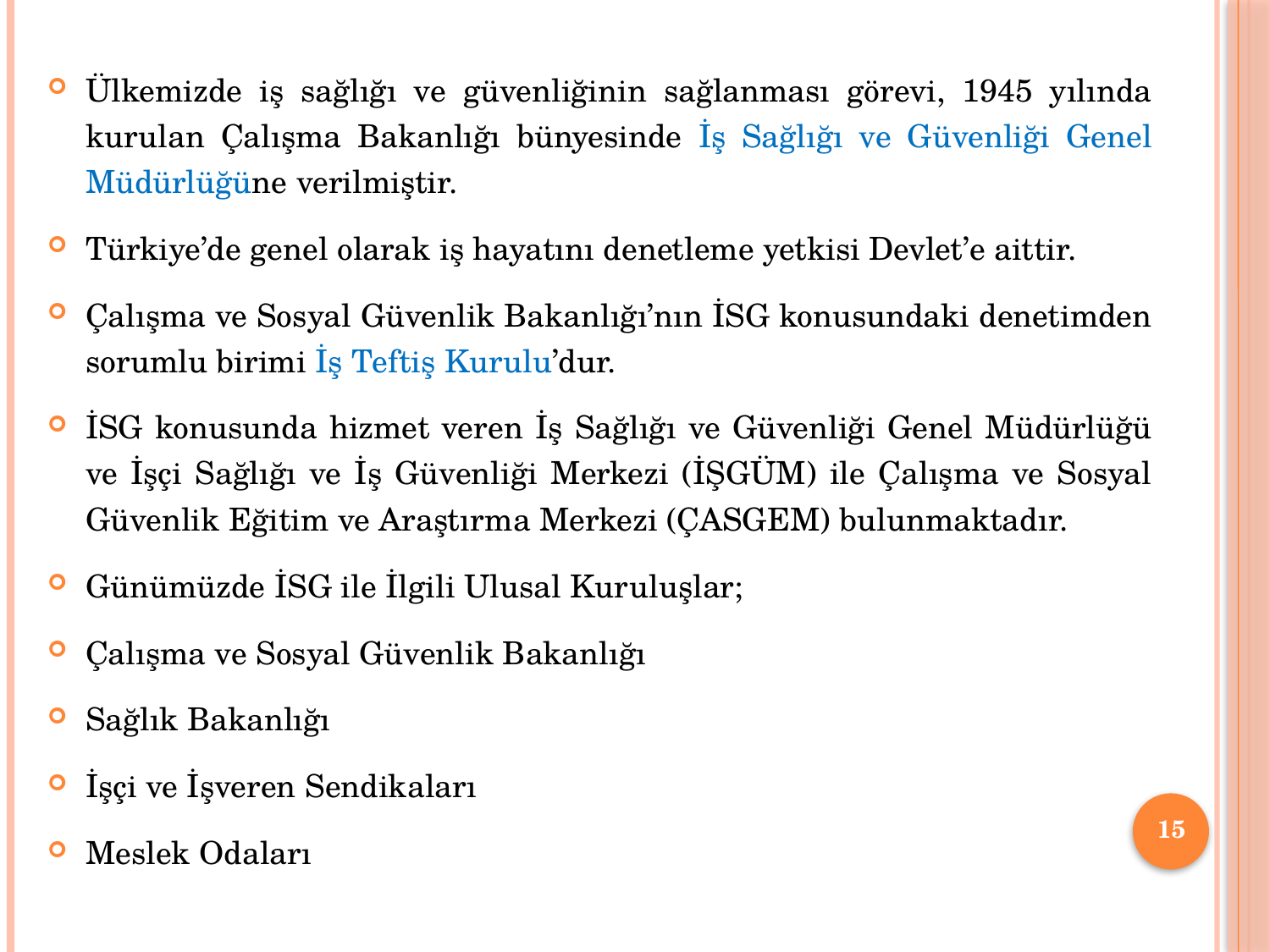

Ülkemizde iş sağlığı ve güvenliğinin sağlanması görevi, 1945 yılında kurulan Çalışma Bakanlığı bünyesinde İş Sağlığı ve Güvenliği Genel Müdürlüğüne verilmiştir.
Türkiye’de genel olarak iş hayatını denetleme yetkisi Devlet’e aittir.
Çalışma ve Sosyal Güvenlik Bakanlığı’nın İSG konusundaki denetimden sorumlu birimi İş Teftiş Kurulu’dur.
İSG konusunda hizmet veren İş Sağlığı ve Güvenliği Genel Müdürlüğü ve İşçi Sağlığı ve İş Güvenliği Merkezi (İŞGÜM) ile Çalışma ve Sosyal Güvenlik Eğitim ve Araştırma Merkezi (ÇASGEM) bulunmaktadır.
Günümüzde İSG ile İlgili Ulusal Kuruluşlar;
Çalışma ve Sosyal Güvenlik Bakanlığı
Sağlık Bakanlığı
İşçi ve İşveren Sendikaları
Meslek Odaları

15